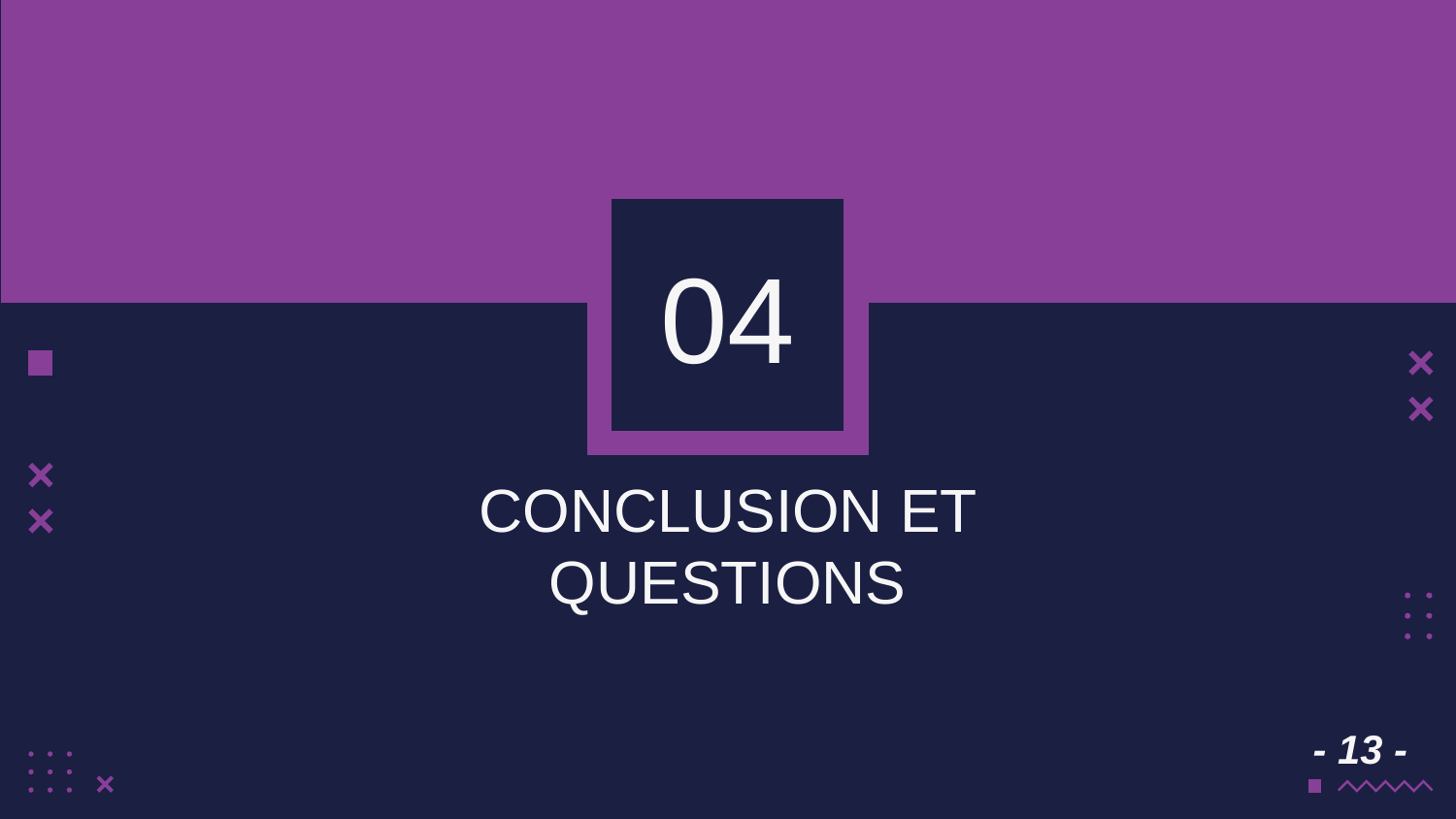

# 04
CONCLUSION ET QUESTIONS
- 13 -